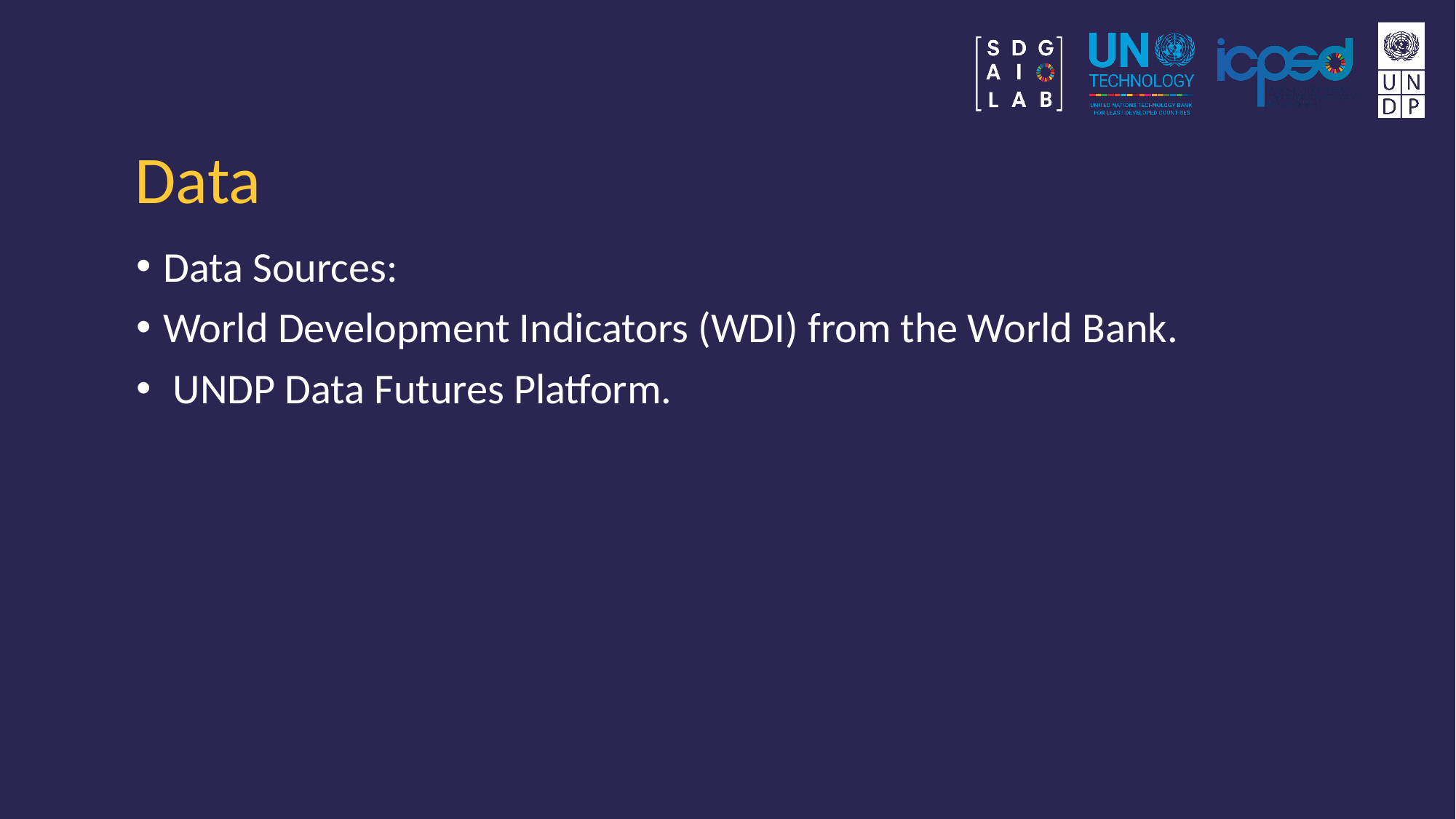

# Data
Data Sources:
World Development Indicators (WDI) from the World Bank.
 UNDP Data Futures Platform.